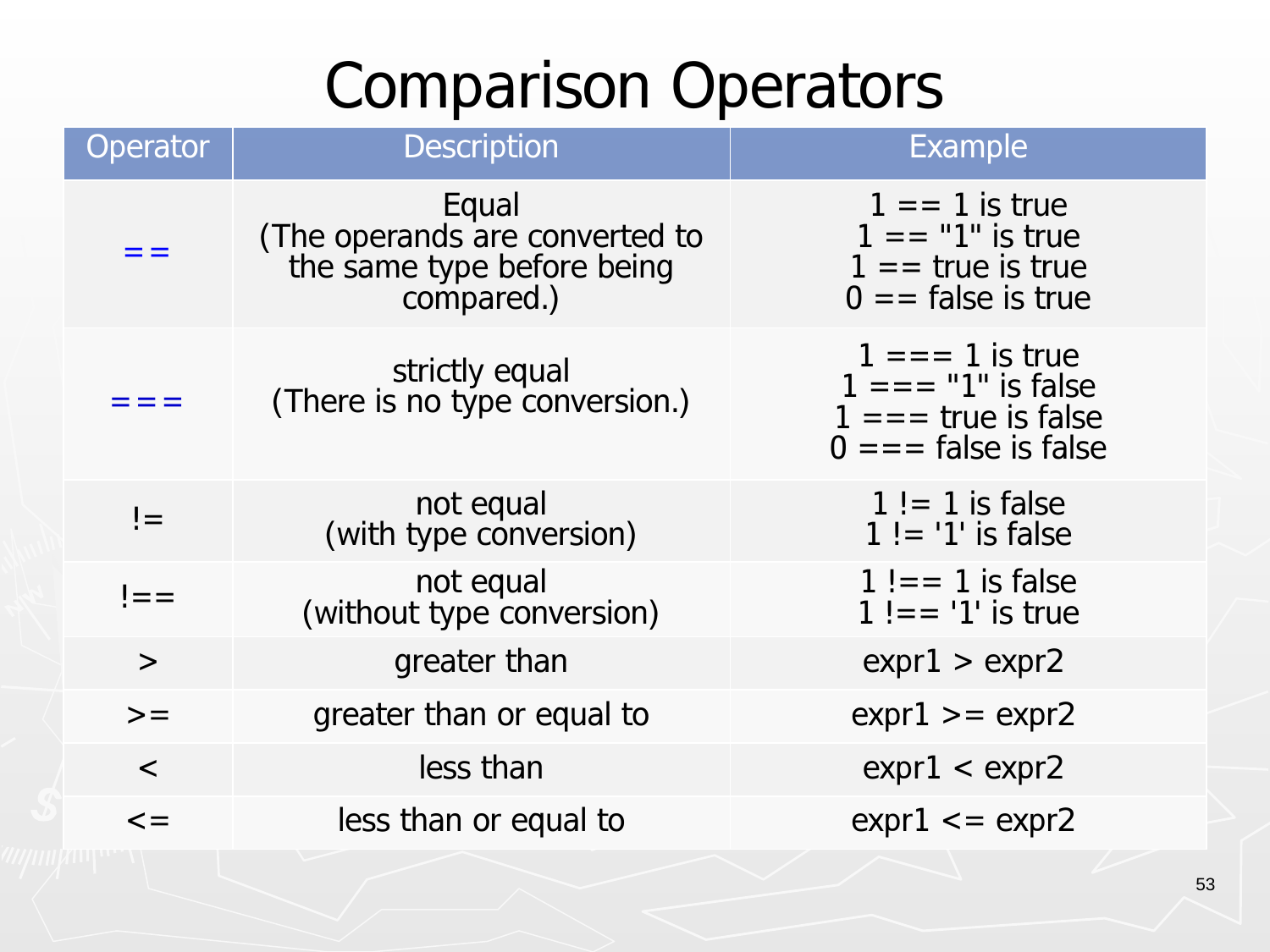

# Comparison Operators
| Operator | Description | Example |
| --- | --- | --- |
| == | Equal (The operands are converted to the same type before being compared.) | 1 == 1 is true 1 == "1" is true 1 == true is true 0 == false is true |
| === | strictly equal (There is no type conversion.) | 1 === 1 is true 1 === "1" is false 1 === true is false 0 === false is false |
| != | not equal (with type conversion) | 1 != 1 is false 1 != '1' is false |
| !== | not equal (without type conversion) | 1 !== 1 is false 1 !== '1' is true |
| > | greater than | expr1 > expr2 |
| >= | greater than or equal to | expr1 >= expr2 |
| < | less than | expr1 < expr2 |
| <= | less than or equal to | expr1 <= expr2 |
53